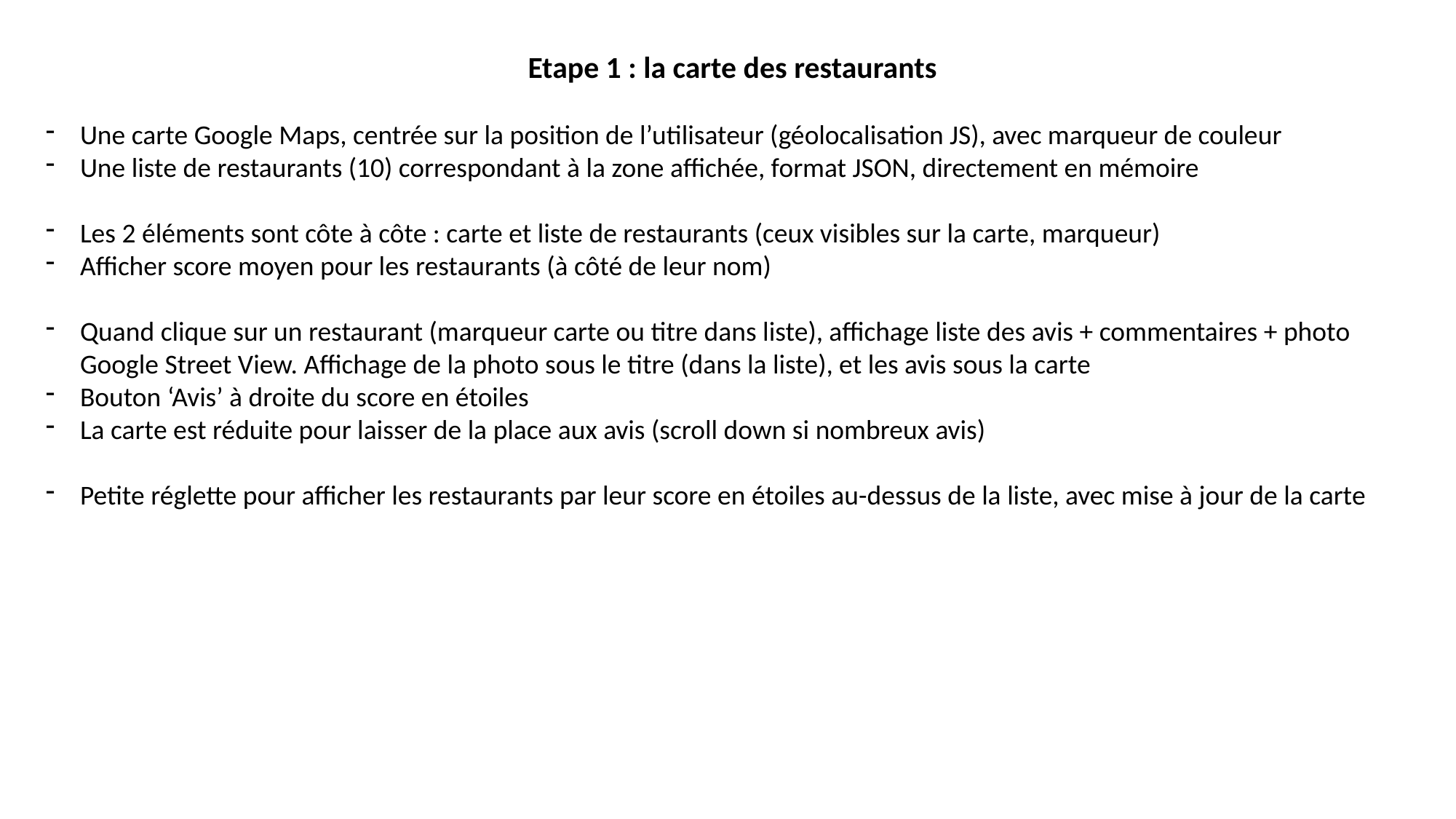

Etape 1 : la carte des restaurants

Une carte Google Maps, centrée sur la position de l’utilisateur (géolocalisation JS), avec marqueur de couleur
Une liste de restaurants (10) correspondant à la zone affichée, format JSON, directement en mémoire

Les 2 éléments sont côte à côte : carte et liste de restaurants (ceux visibles sur la carte, marqueur)
Afficher score moyen pour les restaurants (à côté de leur nom)

Quand clique sur un restaurant (marqueur carte ou titre dans liste), affichage liste des avis + commentaires + photo Google Street View. Affichage de la photo sous le titre (dans la liste), et les avis sous la carte
Bouton ‘Avis’ à droite du score en étoiles
La carte est réduite pour laisser de la place aux avis (scroll down si nombreux avis)

Petite réglette pour afficher les restaurants par leur score en étoiles au-dessus de la liste, avec mise à jour de la carte